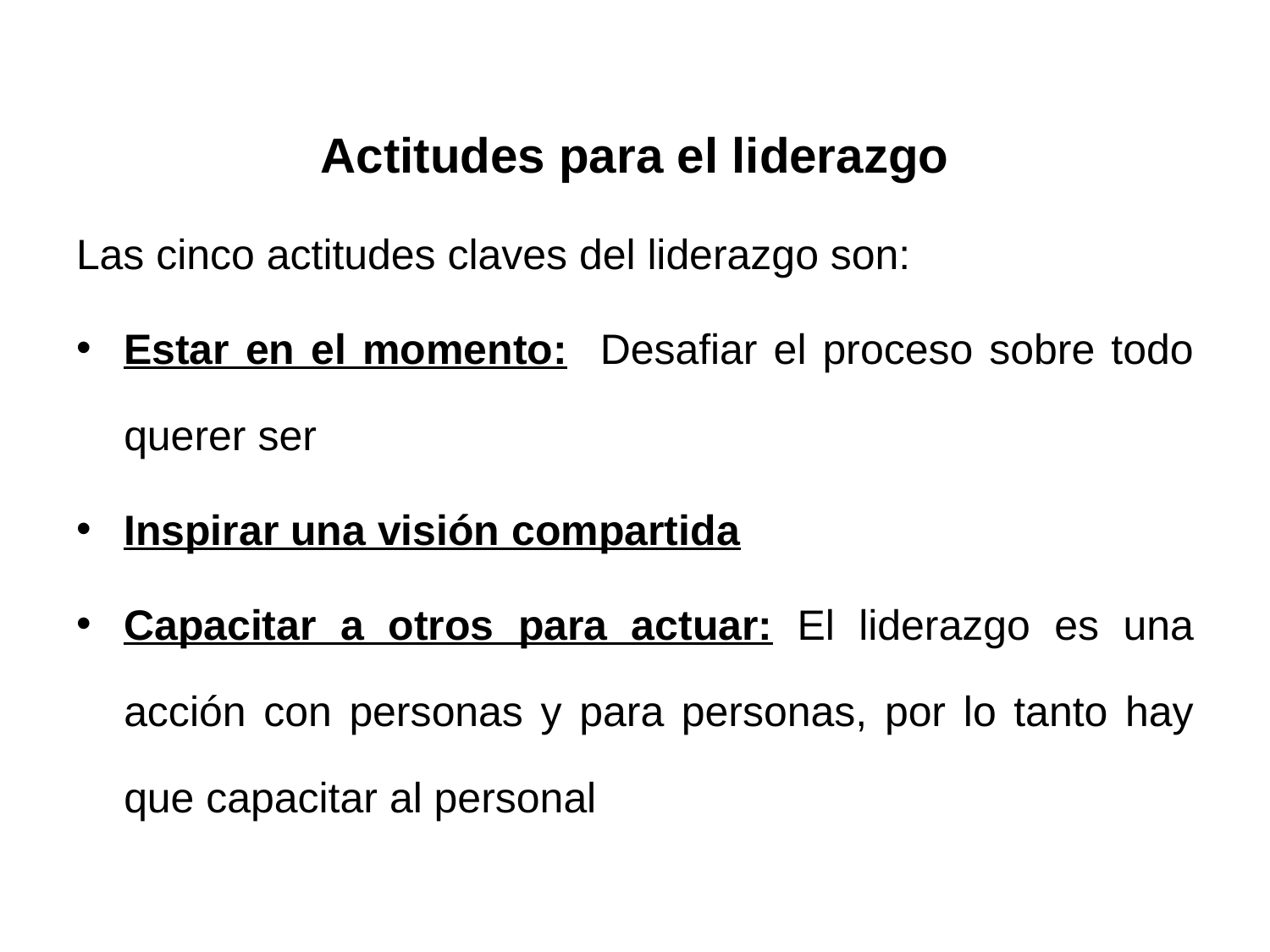

Actitudes para el liderazgo
Las cinco actitudes claves del liderazgo son:
Estar en el momento:  Desafiar el proceso sobre todo querer ser
Inspirar una visión compartida
Capacitar a otros para actuar: El liderazgo es una acción con personas y para personas, por lo tanto hay que capacitar al personal